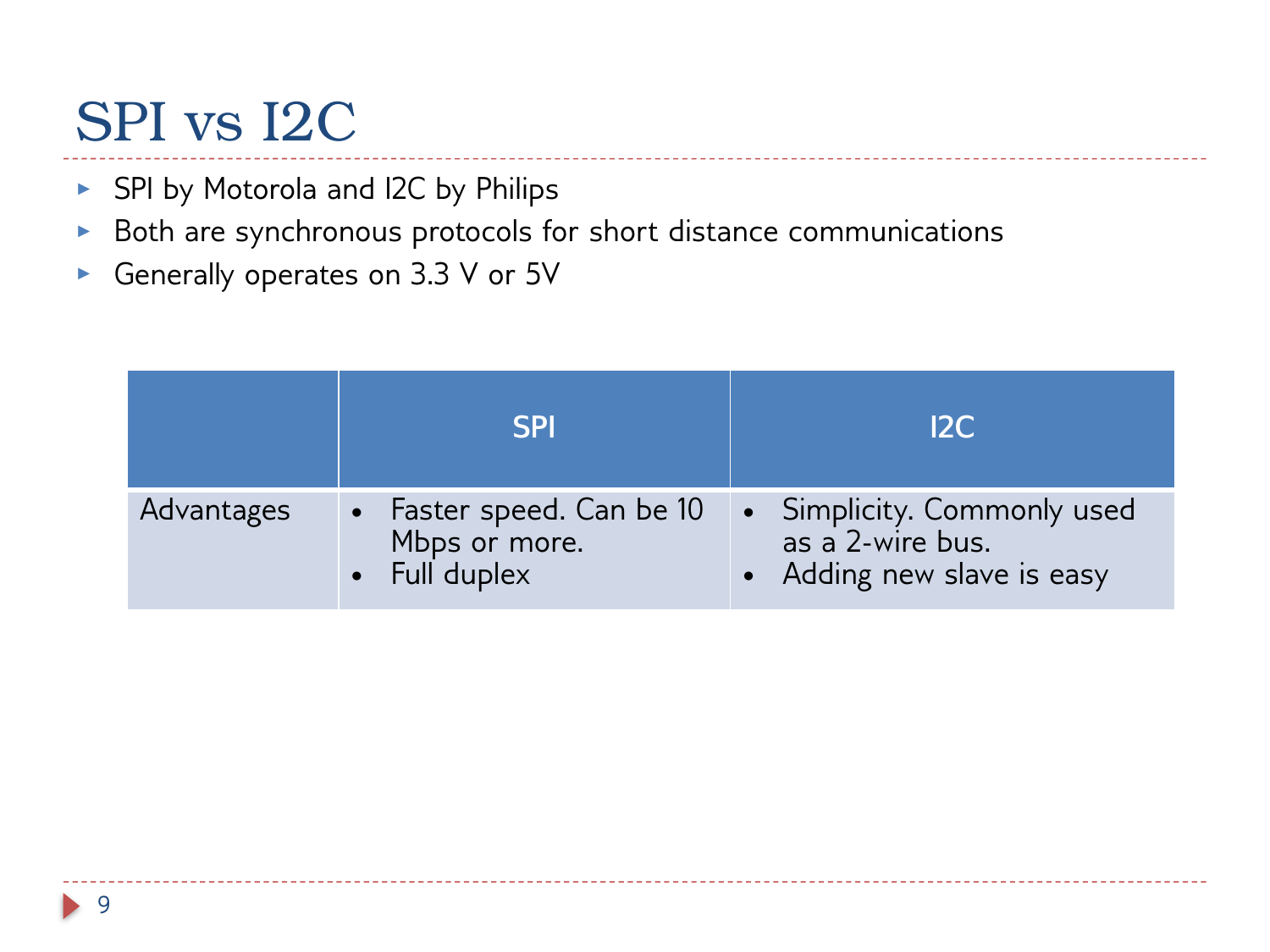

# SPI vs I2C
SPI by Motorola and I2C by Philips
Both are synchronous protocols for short distance communications
Generally operates on 3.3 V or 5V
|  | SPI | I2C |
| --- | --- | --- |
| Advantages | Faster speed. Can be 10 Mbps or more. Full duplex | Simplicity. Commonly used as a 2-wire bus. Adding new slave is easy |
9